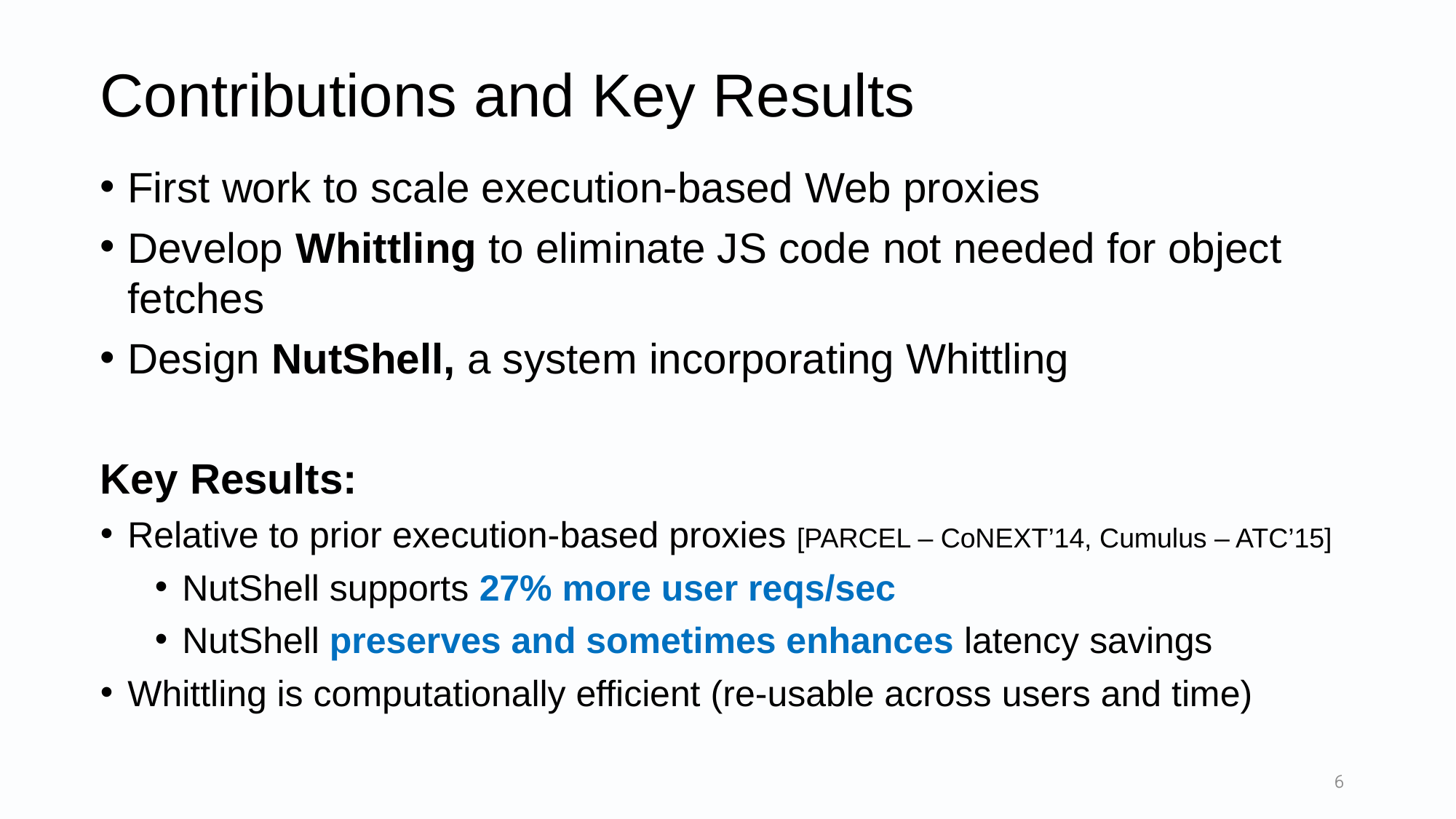

# Contributions and Key Results
First work to scale execution-based Web proxies
Develop Whittling to eliminate JS code not needed for object fetches
Design NutShell, a system incorporating Whittling

Key Results:
Relative to prior execution-based proxies [PARCEL – CoNEXT’14, Cumulus – ATC’15]
NutShell supports 27% more user reqs/sec
NutShell preserves and sometimes enhances latency savings
Whittling is computationally efficient (re-usable across users and time)

6